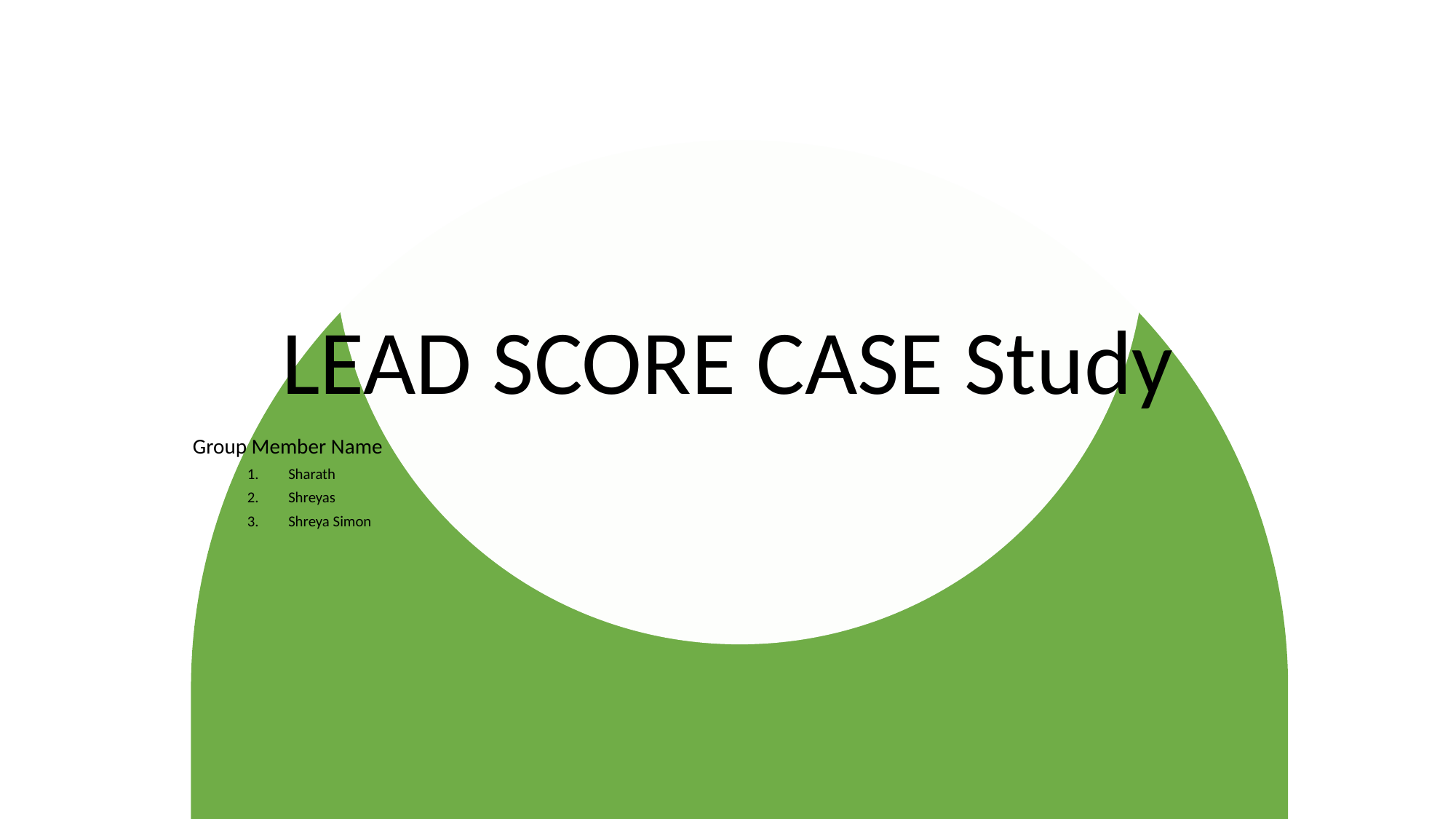

# LEAD SCORE CASE Study
Group Member Name
Sharath
Shreyas
Shreya Simon